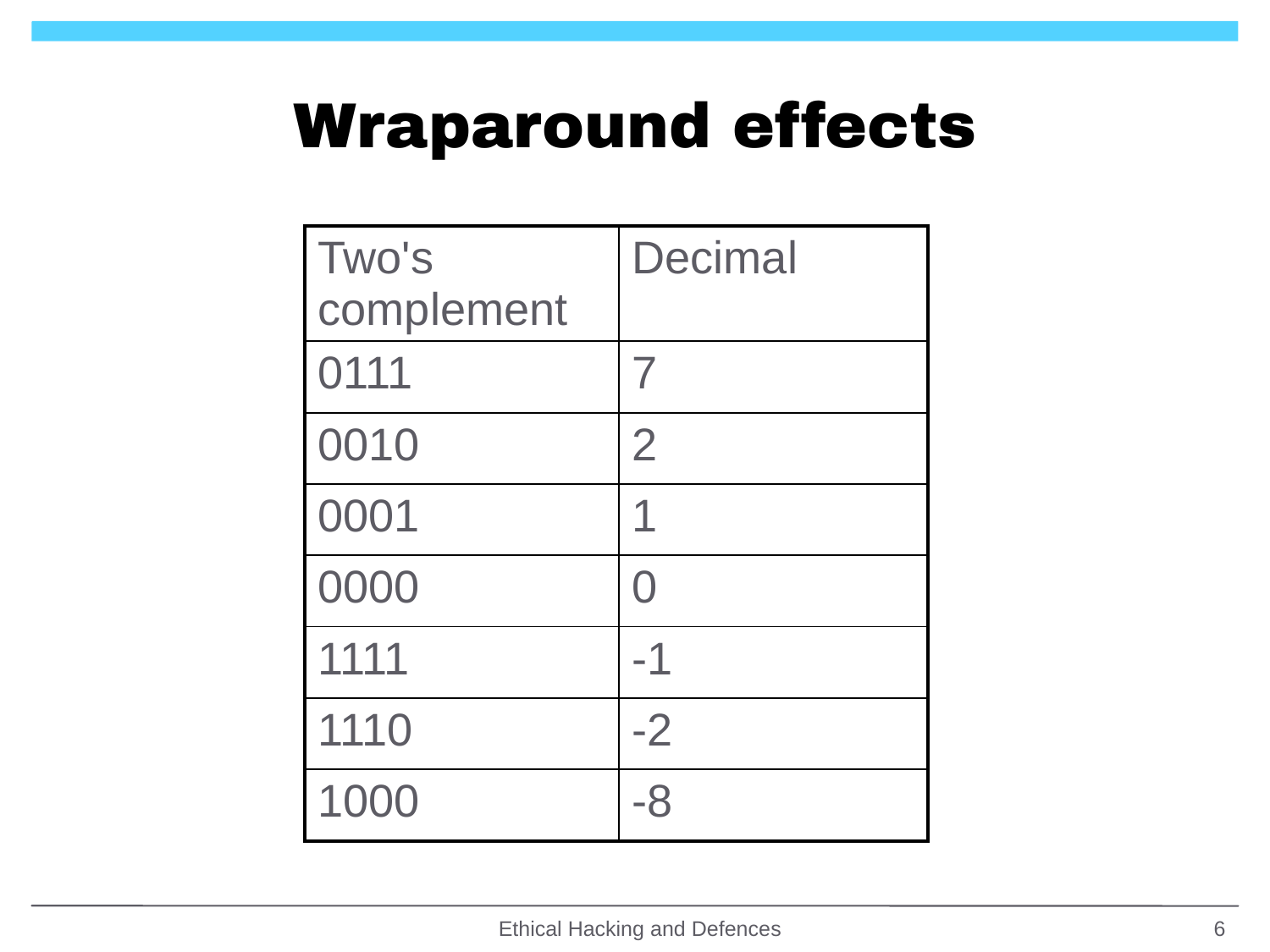

# Wraparound effects
| Two's complement | Decimal |
| --- | --- |
| 0111 | 7 |
| 0010 | 2 |
| 0001 | 1 |
| 0000 | 0 |
| 1111 | -1 |
| 1110 | -2 |
| 1000 | -8 |
Ethical Hacking and Defences
6